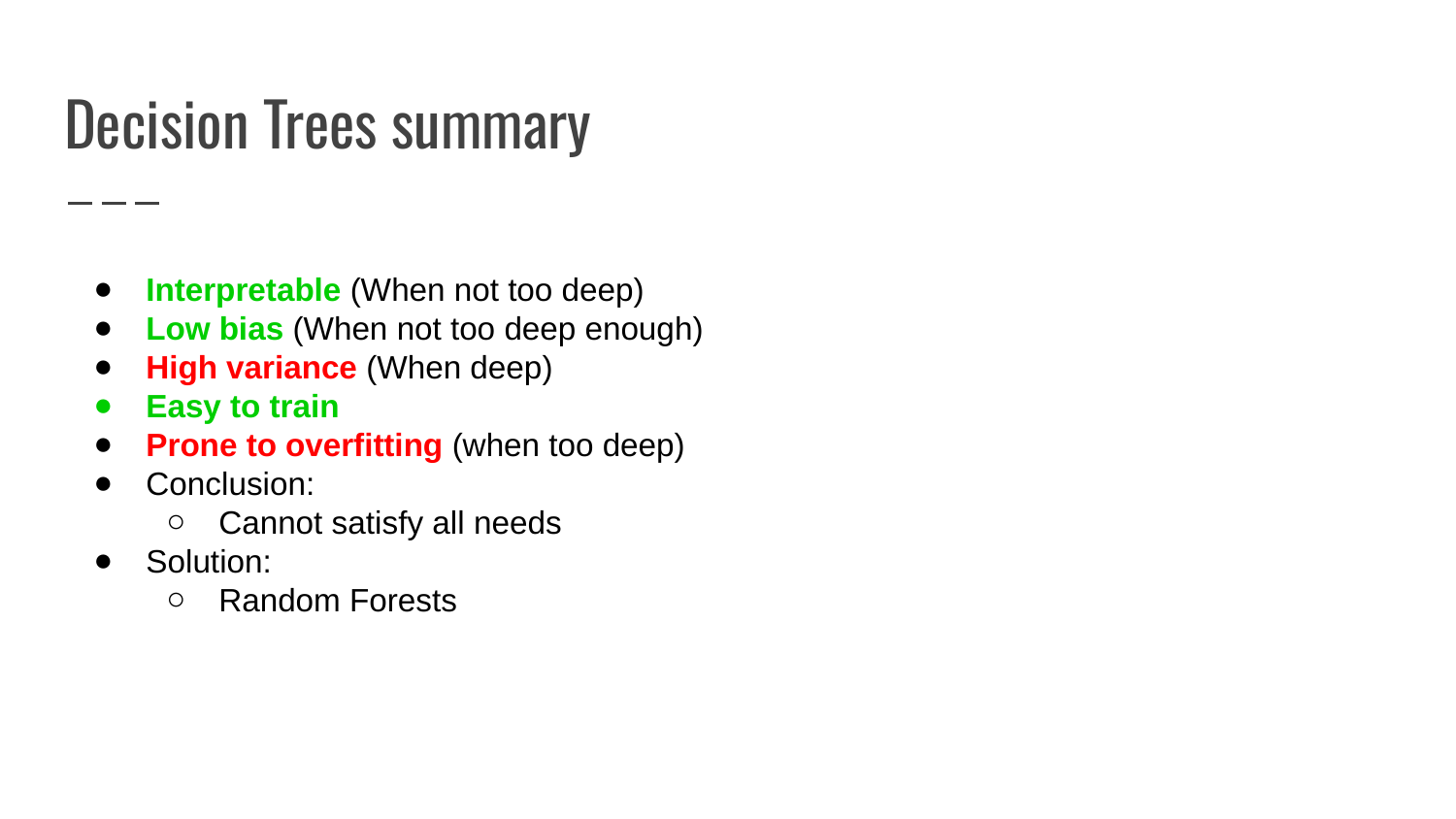

# Decision Trees summary
Interpretable (When not too deep)
Low bias (When not too deep enough)
High variance (When deep)
Easy to train
Prone to overfitting (when too deep)
Conclusion:
Cannot satisfy all needs
Solution:
Random Forests